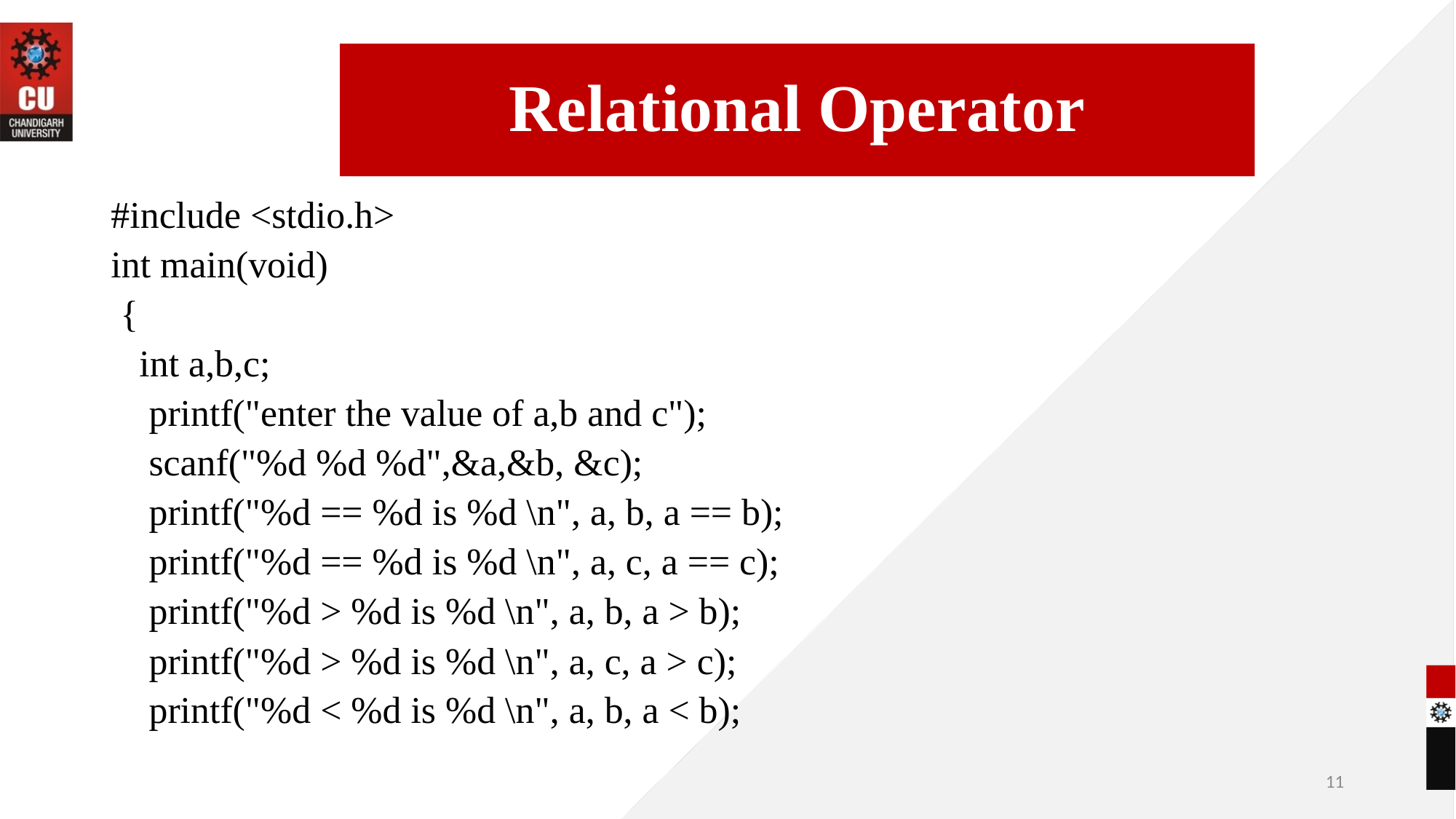

Relational Operator
#include <stdio.h>
int main(void)
 {
   int a,b,c;
    printf("enter the value of a,b and c");
    scanf("%d %d %d",&a,&b, &c);
    printf("%d == %d is %d \n", a, b, a == b);
    printf("%d == %d is %d \n", a, c, a == c);
    printf("%d > %d is %d \n", a, b, a > b);
    printf("%d > %d is %d \n", a, c, a > c);
    printf("%d < %d is %d \n", a, b, a < b);

09-06-2022
11